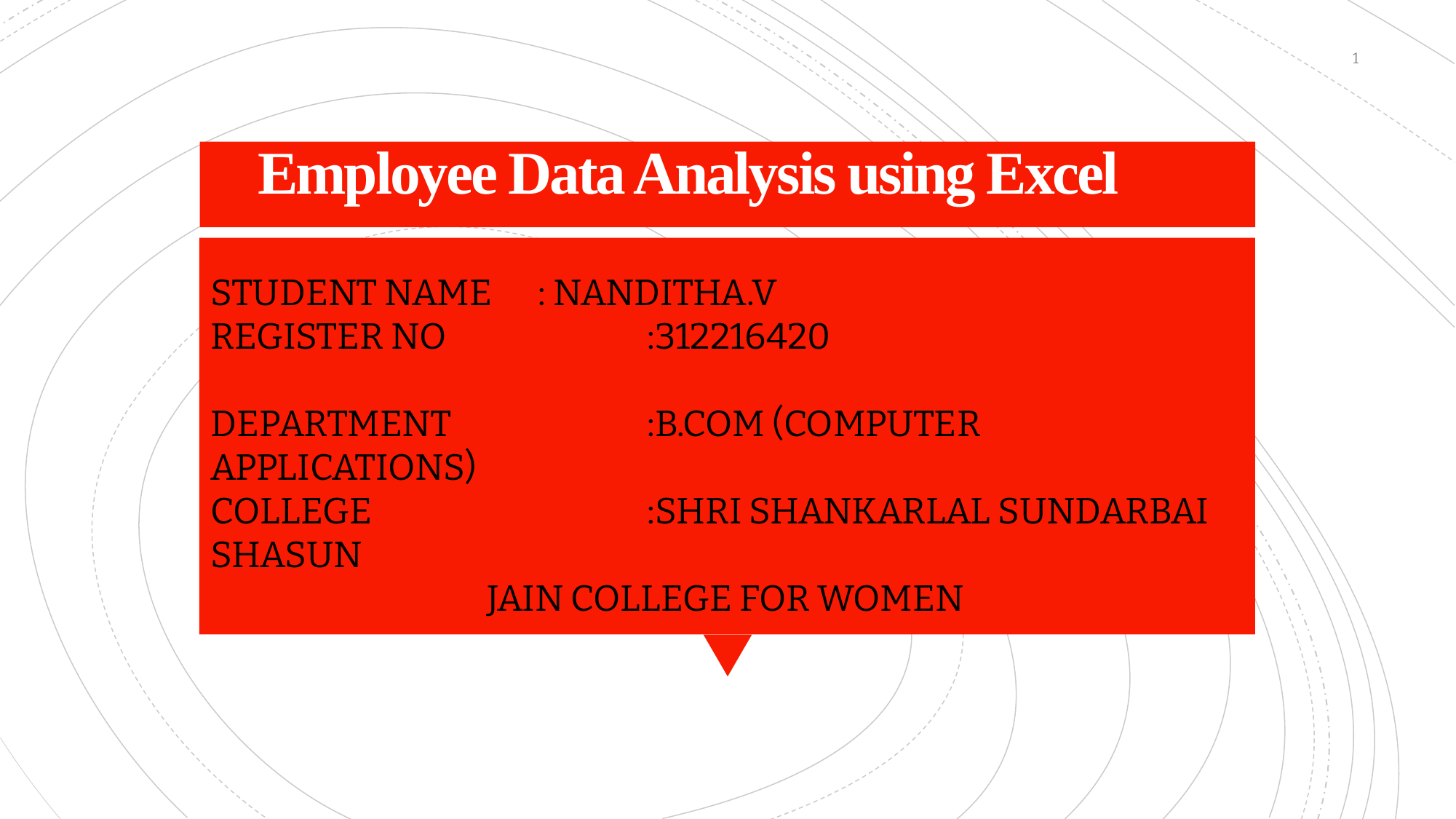

1
# Employee Data Analysis using Excel
STUDENT NAME	: NANDITHA.V
REGISTER NO		:312216420
DEPARTMENT		:B.COM (COMPUTER APPLICATIONS)
COLLEGE			:SHRI SHANKARLAL SUNDARBAI SHASUN
                                      JAIN COLLEGE FOR WOMEN